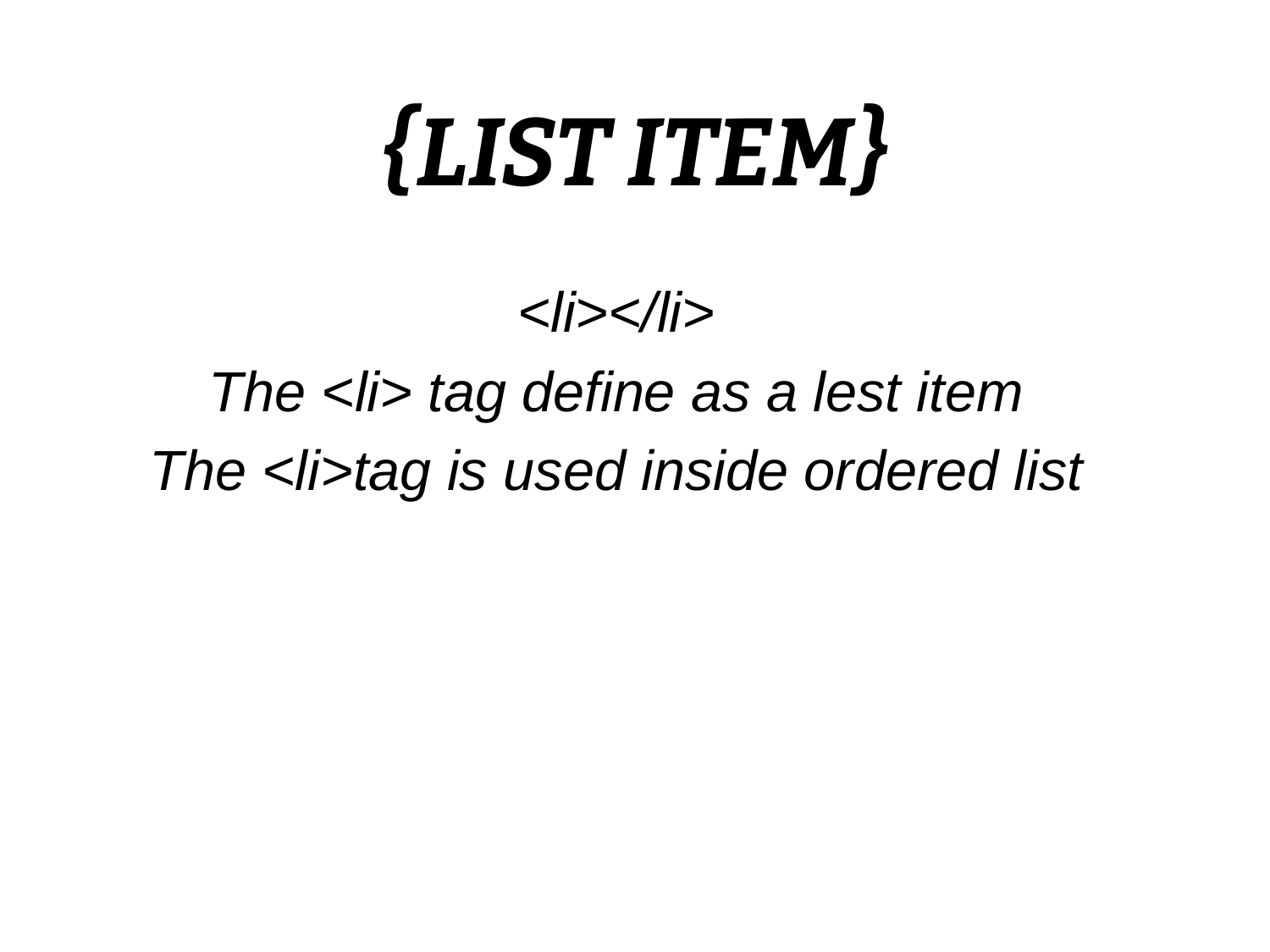

# {LIST ITEM}

<li></li>
The <li> tag define as a lest item
The <li>tag is used inside ordered list